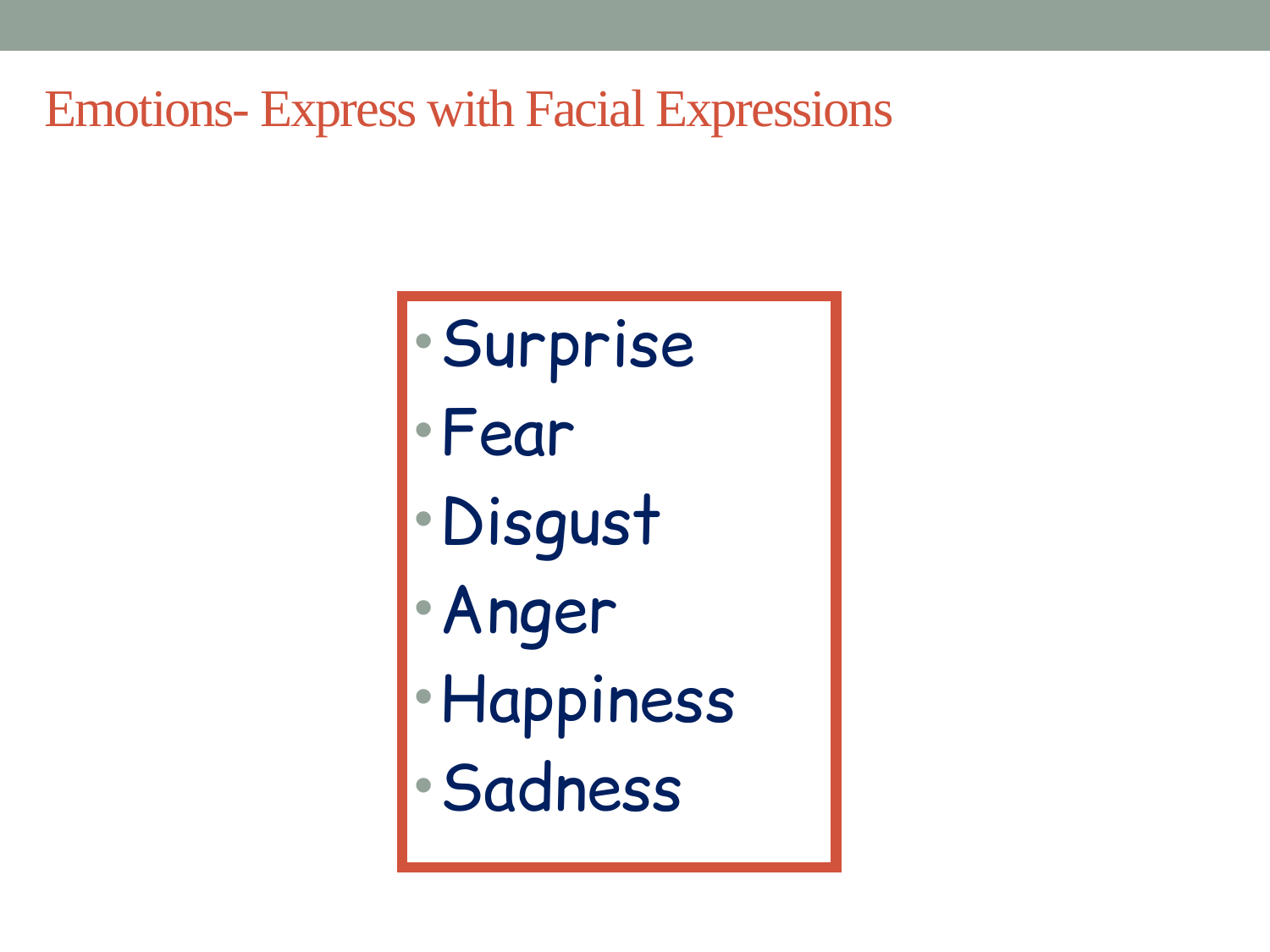

# Emotions- Express with Facial Expressions
Surprise
Fear
Disgust
Anger
Happiness
Sadness